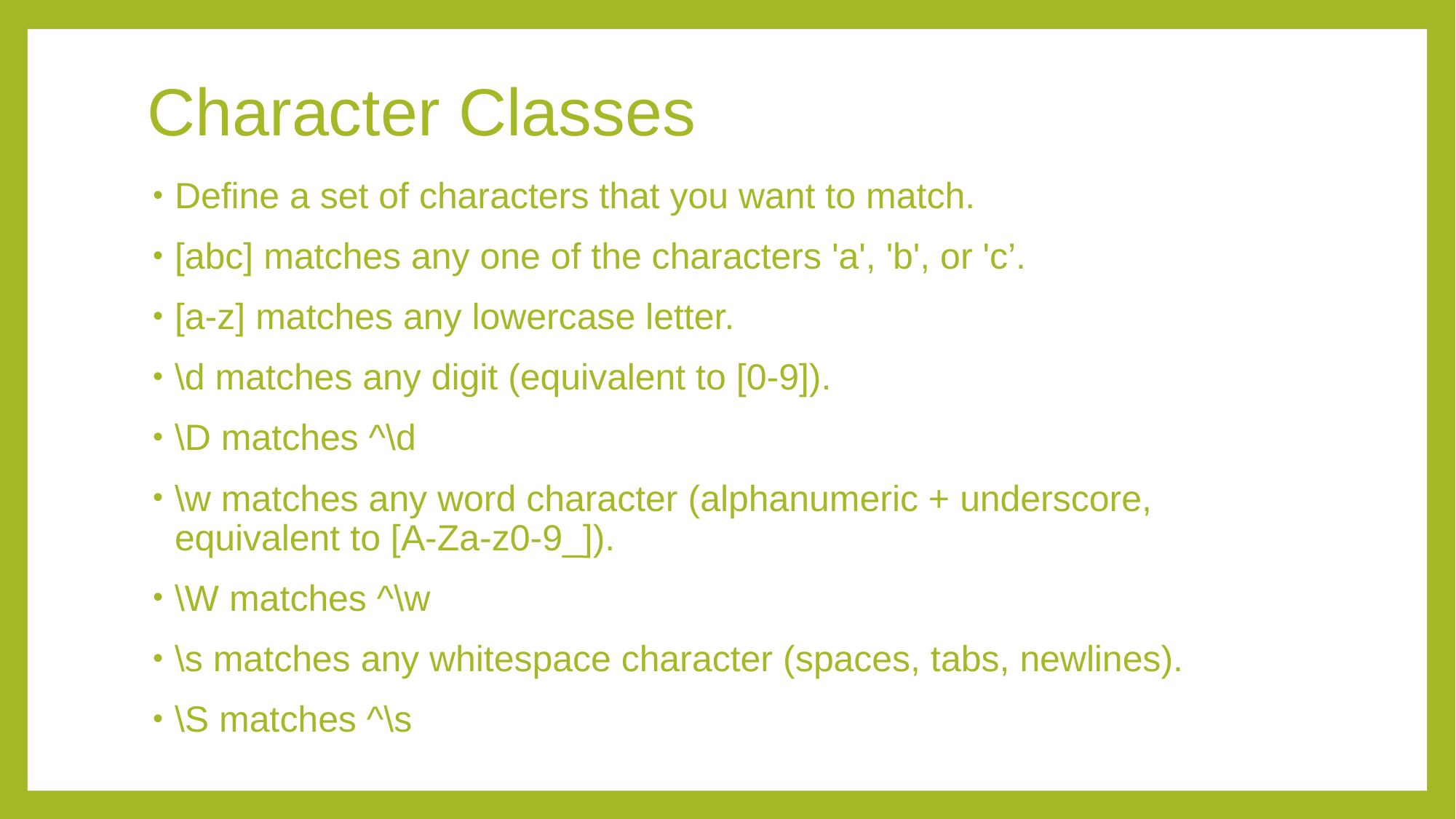

# Character Classes
Define a set of characters that you want to match.
[abc] matches any one of the characters 'a', 'b', or 'c’.
[a-z] matches any lowercase letter.
\d matches any digit (equivalent to [0-9]).
\D matches ^\d
\w matches any word character (alphanumeric + underscore, equivalent to [A-Za-z0-9_]).
\W matches ^\w
\s matches any whitespace character (spaces, tabs, newlines).
\S matches ^\s